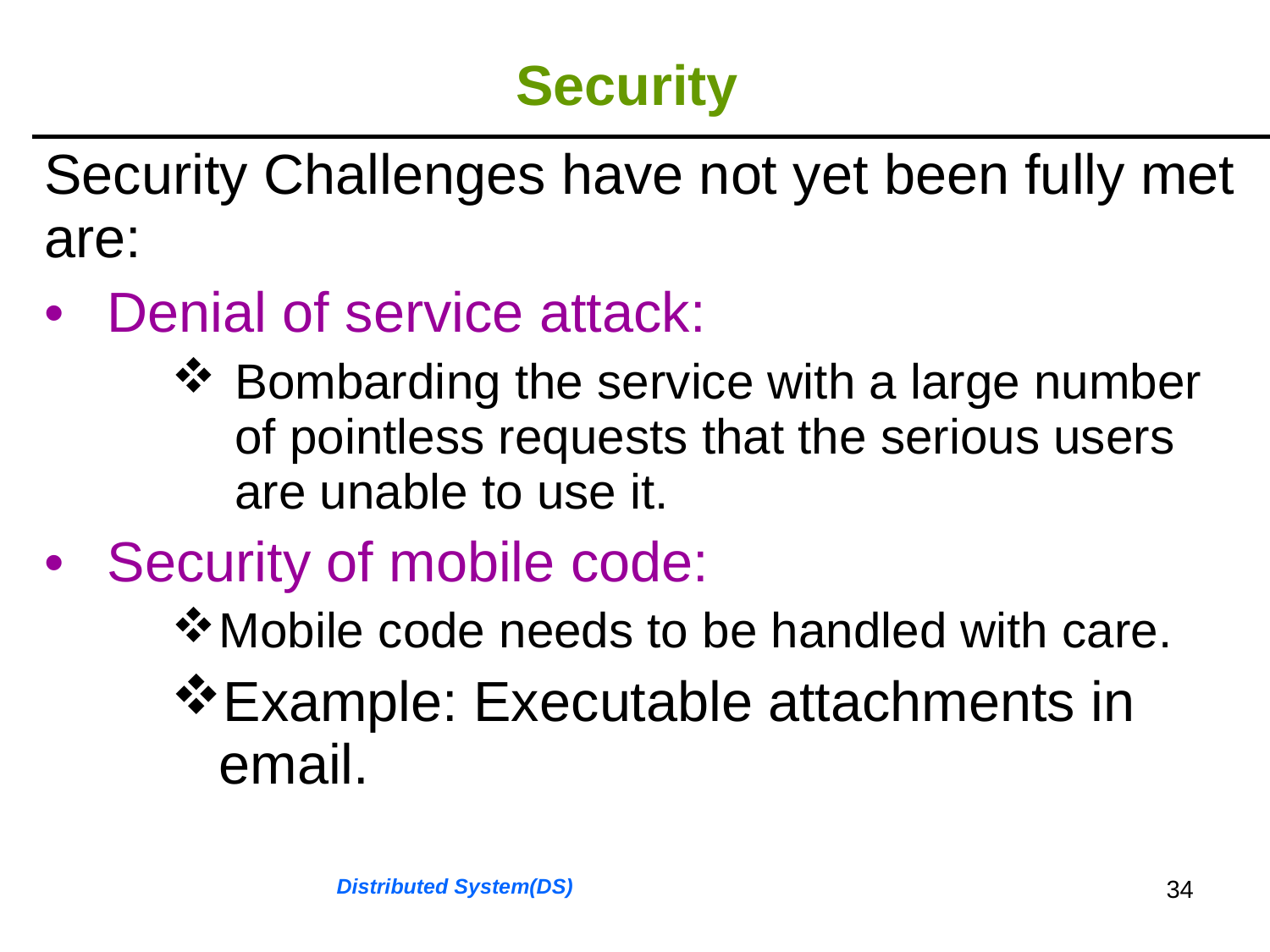

# Security
| Security Challenges have not yet been fully met are: Denial of service attack: Bombarding the service with a large number of pointless requests that the serious users are unable to use it. Security of mobile code: Mobile code needs to be handled with care. Example: Executable attachments in email. |
| --- |
Distributed System(DS)
34